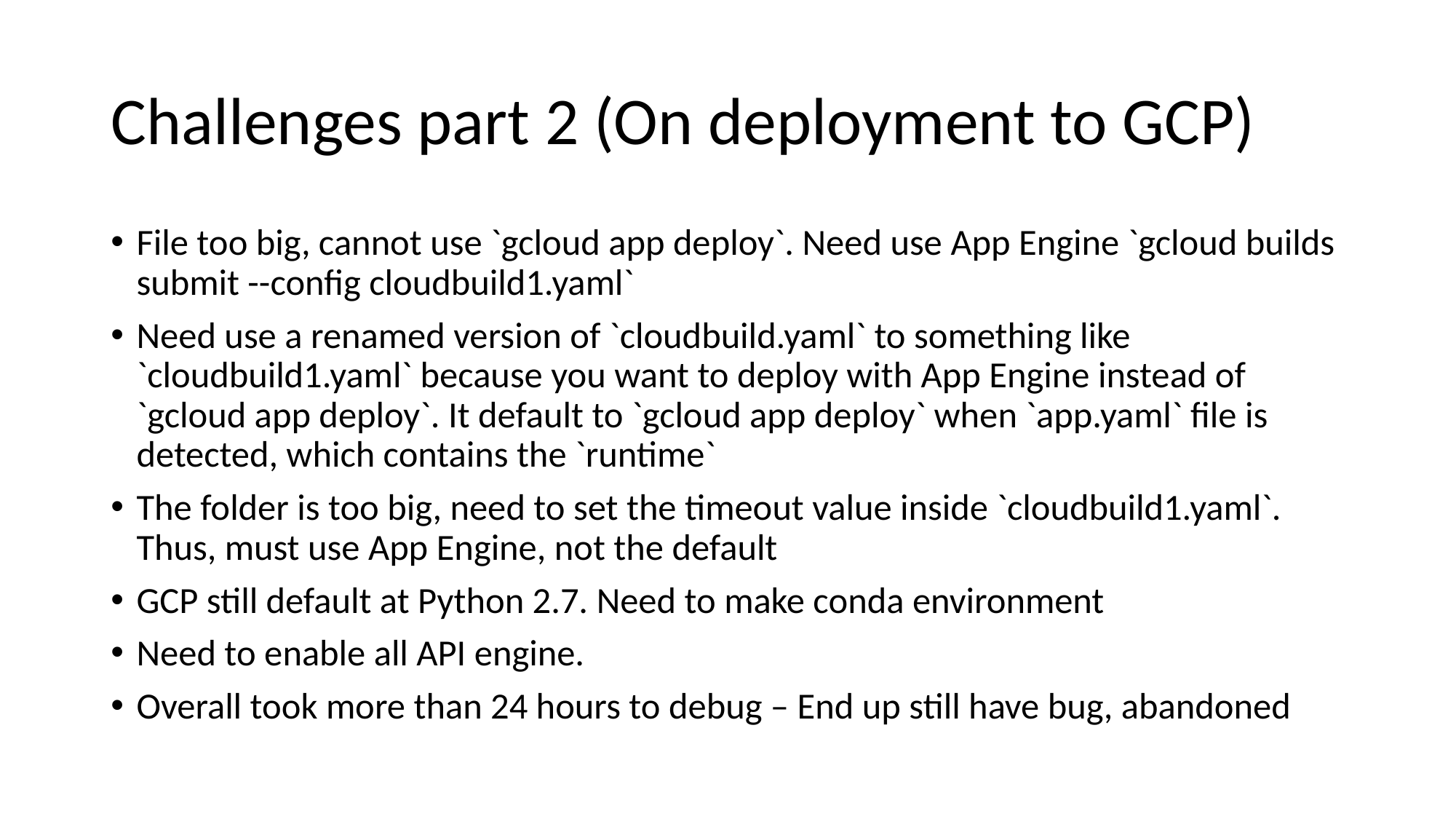

# Challenges part 2 (On deployment to GCP)
File too big, cannot use `gcloud app deploy`. Need use App Engine `gcloud builds submit --config cloudbuild1.yaml`
Need use a renamed version of `cloudbuild.yaml` to something like `cloudbuild1.yaml` because you want to deploy with App Engine instead of `gcloud app deploy`. It default to `gcloud app deploy` when `app.yaml` file is detected, which contains the `runtime`
The folder is too big, need to set the timeout value inside `cloudbuild1.yaml`. Thus, must use App Engine, not the default
GCP still default at Python 2.7. Need to make conda environment
Need to enable all API engine.
Overall took more than 24 hours to debug – End up still have bug, abandoned